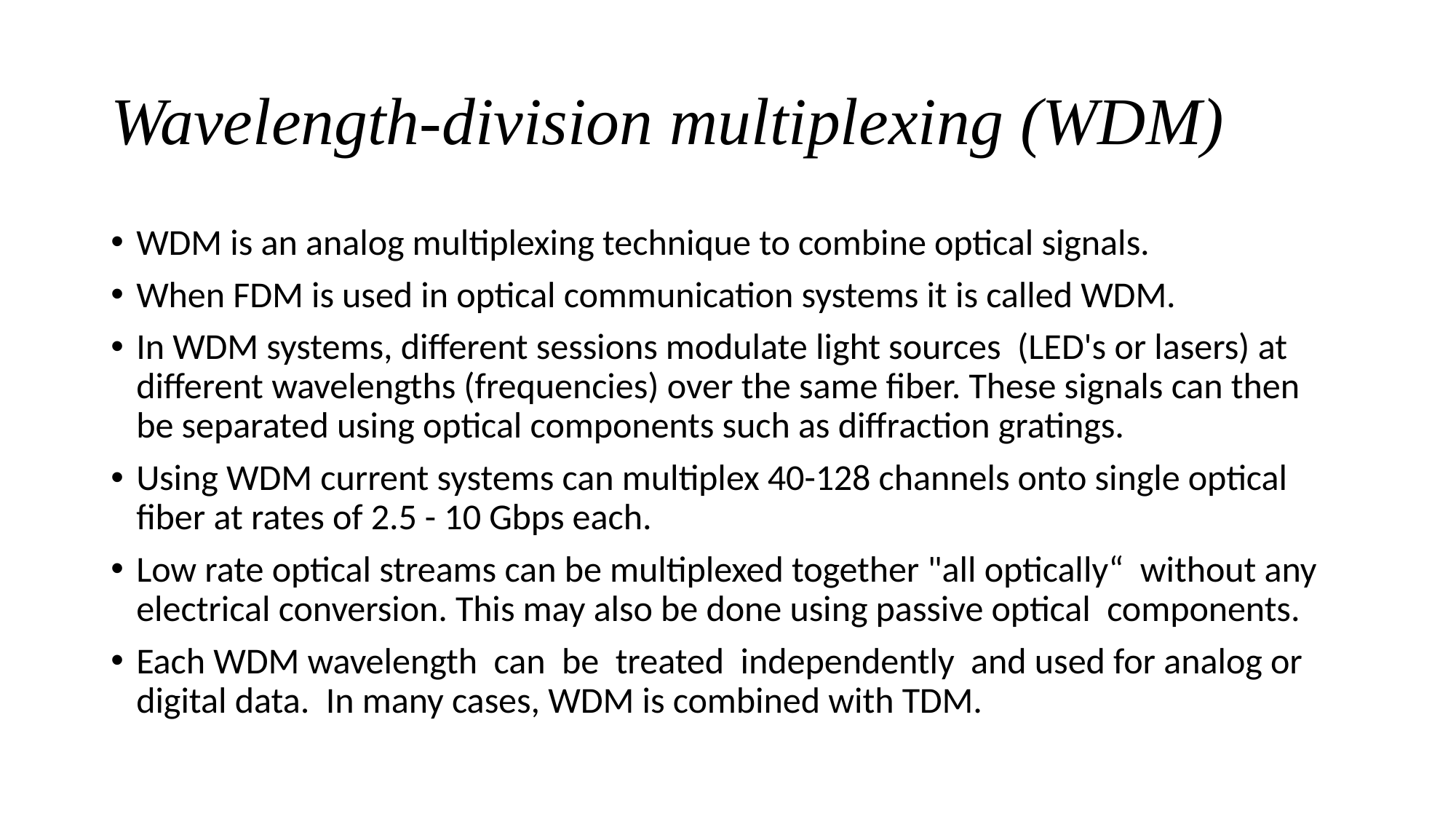

# Wavelength-division multiplexing (WDM)
WDM is an analog multiplexing technique to combine optical signals.
When FDM is used in optical communication systems it is called WDM.
In WDM systems, different sessions modulate light sources  (LED's or lasers) at different wavelengths (frequencies) over the same fiber. These signals can then be separated using optical components such as diffraction gratings.
Using WDM current systems can multiplex 40-128 channels onto single optical fiber at rates of 2.5 - 10 Gbps each.
Low rate optical streams can be multiplexed together "all optically“  without any electrical conversion. This may also be done using passive optical  components.
Each WDM wavelength  can  be  treated  independently  and used for analog or digital data.  In many cases, WDM is combined with TDM.